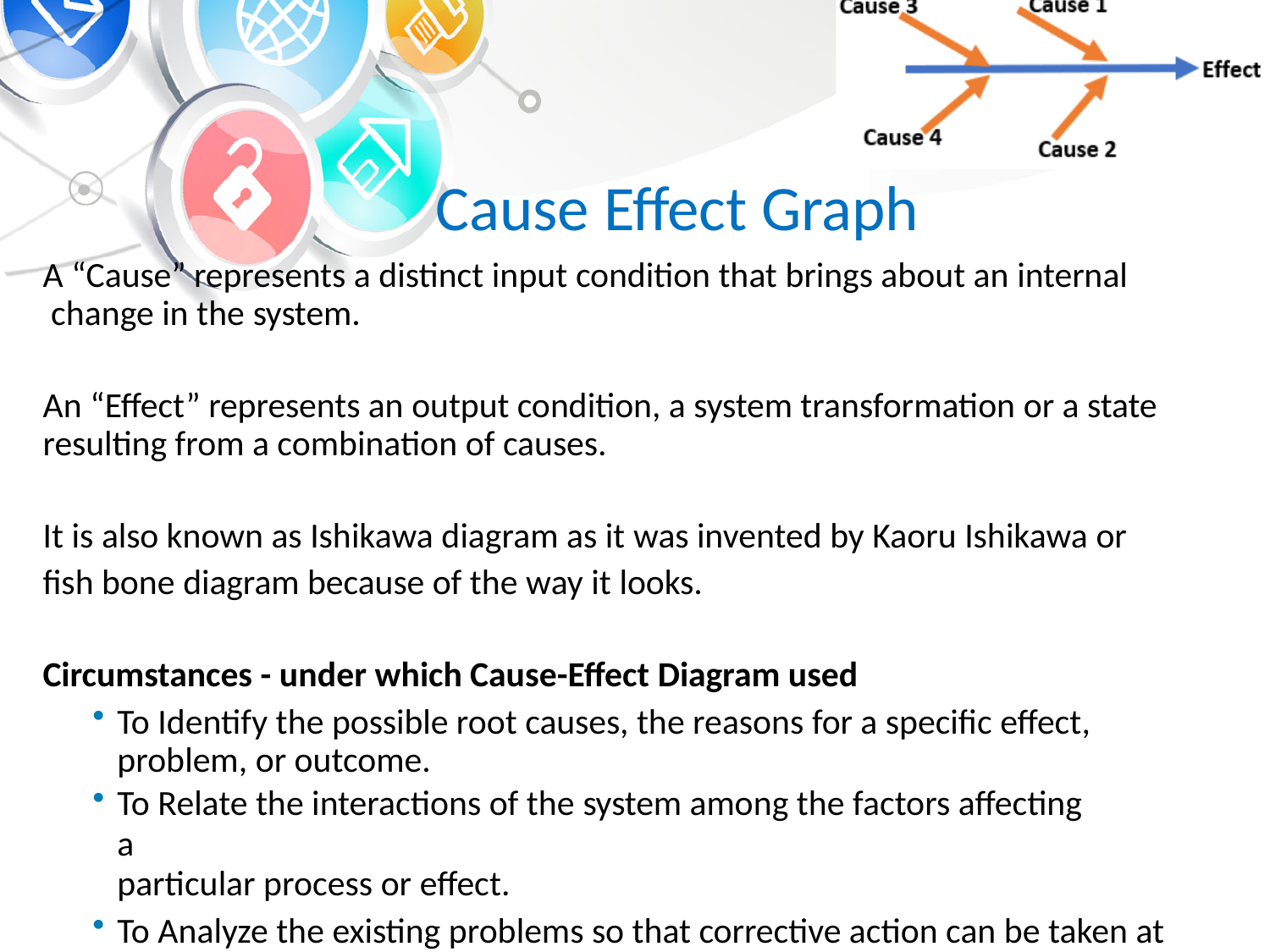

# Cause Effect Graph
A “Cause” represents a distinct input condition that brings about an internal  change in the system.

An “Effect” represents an output condition, a system transformation or a state  resulting from a combination of causes.

It is also known as Ishikawa diagram as it was invented by Kaoru Ishikawa or
fish bone diagram because of the way it looks.

Circumstances - under which Cause-Effect Diagram used
To Identify the possible root causes, the reasons for a specific effect,  problem, or outcome.
To Relate the interactions of the system among the factors affecting a
particular process or effect.
To Analyze the existing problems so that corrective action can be taken at  the earliest.